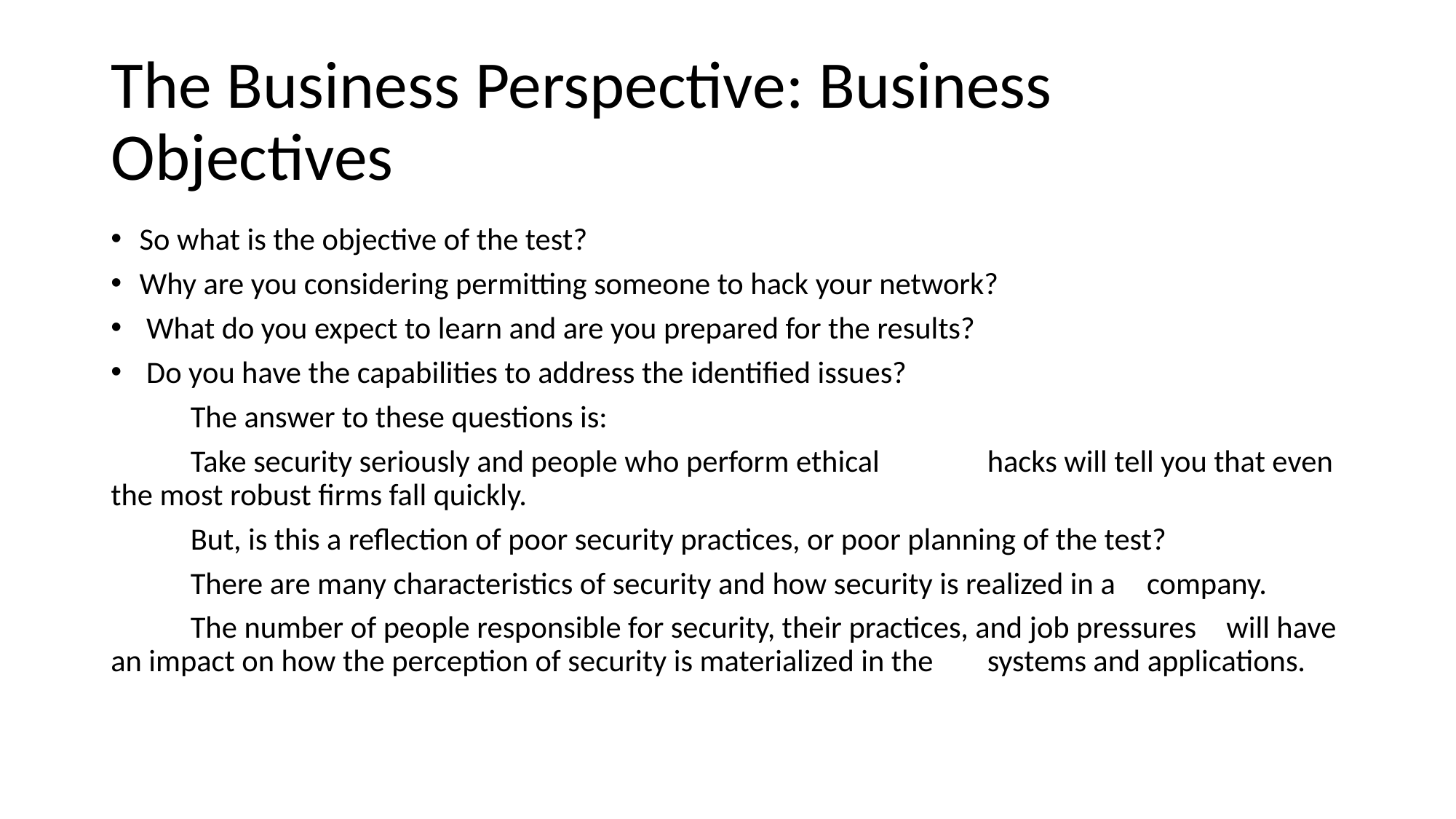

# The Business Perspective: Business Objectives
So what is the objective of the test?
Why are you considering permitting someone to hack your network?
 What do you expect to learn and are you prepared for the results?
 Do you have the capabilities to address the identified issues?
	The answer to these questions is:
		Take security seriously and people who perform ethical 					hacks will tell you that even the most robust firms fall quickly.
		But, is this a reflection of poor security practices, or poor planning of the test?
		There are many characteristics of security and how security is realized in a 			company.
		The number of people responsible for security, their practices, and job pressures 		will have an impact on how the perception of security is materialized in the 			systems and applications.